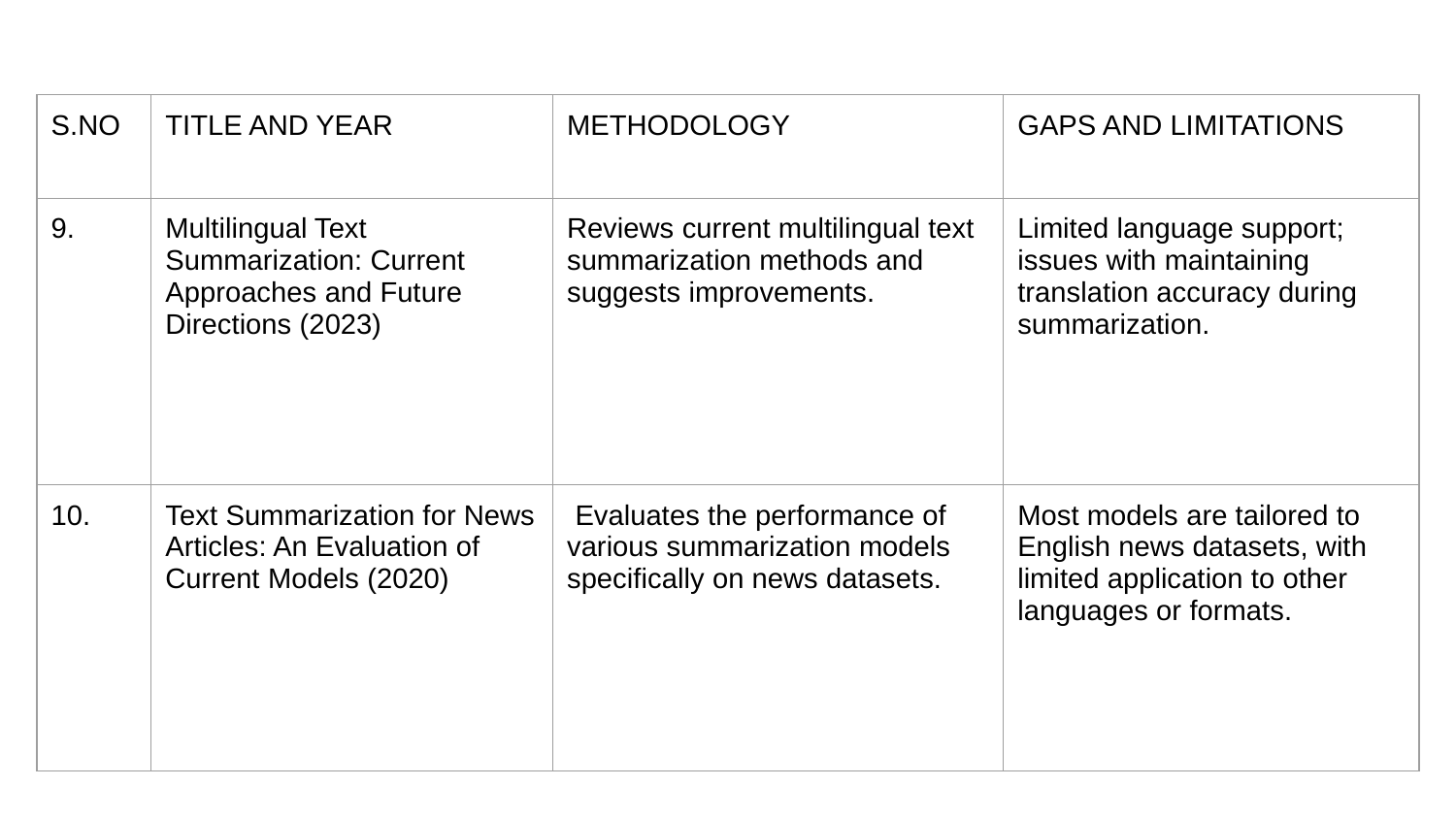

| S.NO | TITLE AND YEAR | METHODOLOGY | GAPS AND LIMITATIONS |
| --- | --- | --- | --- |
| 9. | Multilingual Text Summarization: Current Approaches and Future Directions (2023) | Reviews current multilingual text summarization methods and suggests improvements. | Limited language support; issues with maintaining translation accuracy during summarization. |
| 10. | Text Summarization for News Articles: An Evaluation of Current Models (2020) | Evaluates the performance of various summarization models specifically on news datasets. | Most models are tailored to English news datasets, with limited application to other languages or formats. |